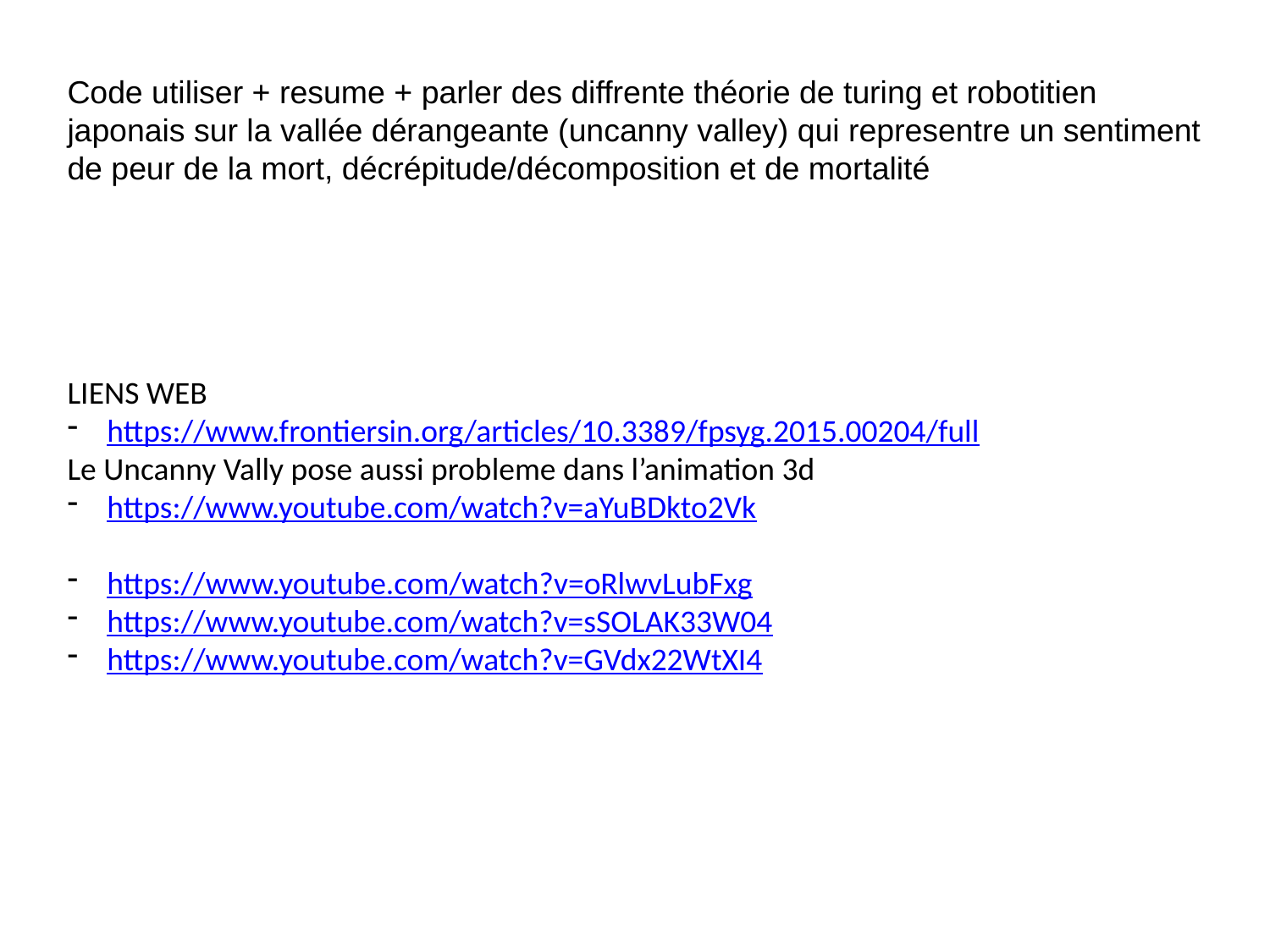

Code utiliser + resume + parler des diffrente théorie de turing et robotitien japonais sur la vallée dérangeante (uncanny valley) qui representre un sentiment de peur de la mort, décrépitude/décomposition et de mortalité
LIENS WEB
https://www.frontiersin.org/articles/10.3389/fpsyg.2015.00204/full
Le Uncanny Vally pose aussi probleme dans l’animation 3d
https://www.youtube.com/watch?v=aYuBDkto2Vk

https://www.youtube.com/watch?v=oRlwvLubFxg
https://www.youtube.com/watch?v=sSOLAK33W04
https://www.youtube.com/watch?v=GVdx22WtXI4